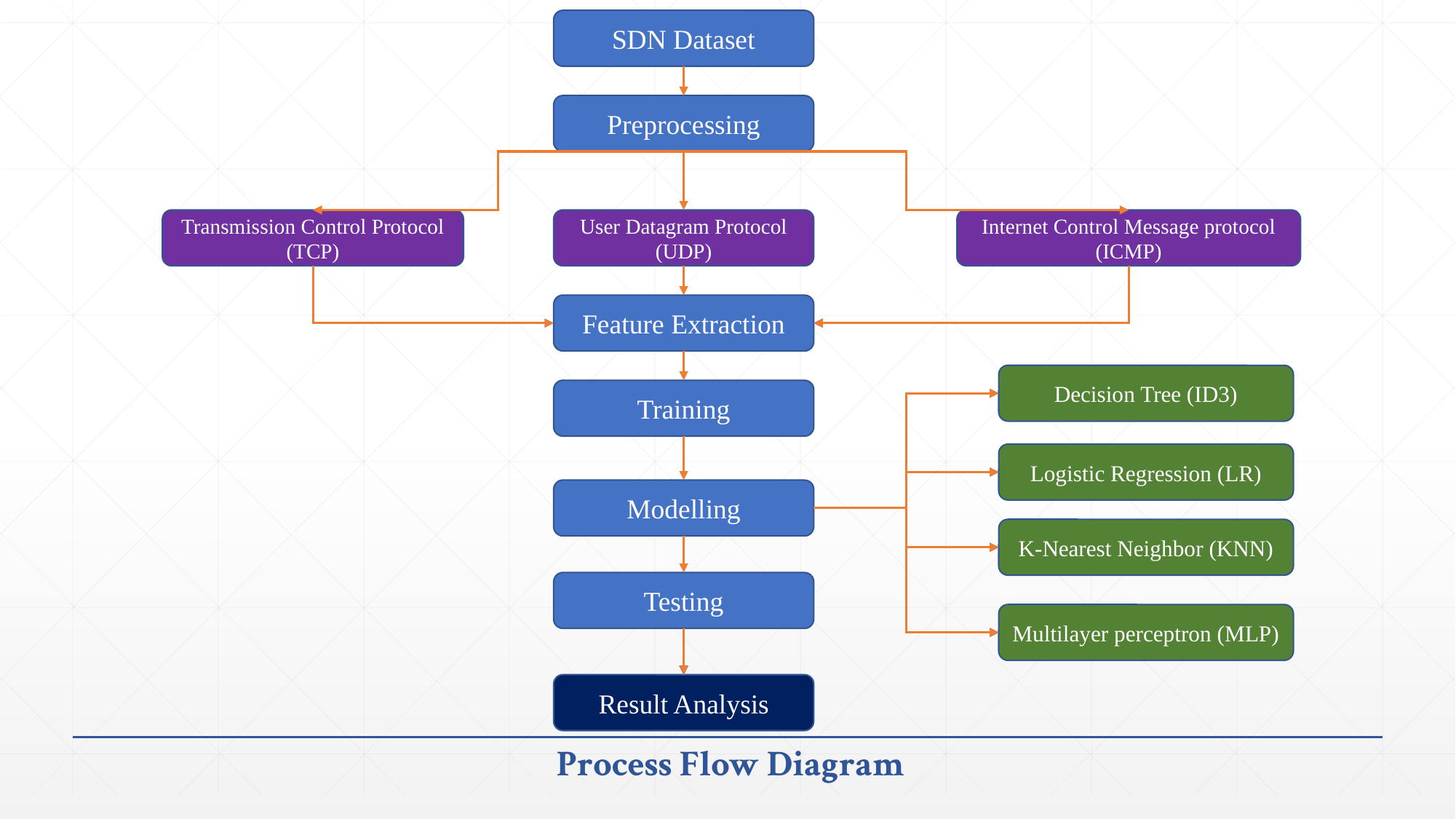

SDN Dataset
Preprocessing
Transmission Control Protocol (TCP)
Internet Control Message protocol (ICMP)
User Datagram Protocol (UDP)
Feature Extraction
Decision Tree (ID3)
Training
Logistic Regression (LR)
Modelling
K-Nearest Neighbor (KNN)
Testing
Multilayer perceptron (MLP)
Result Analysis
Process Flow Diagram